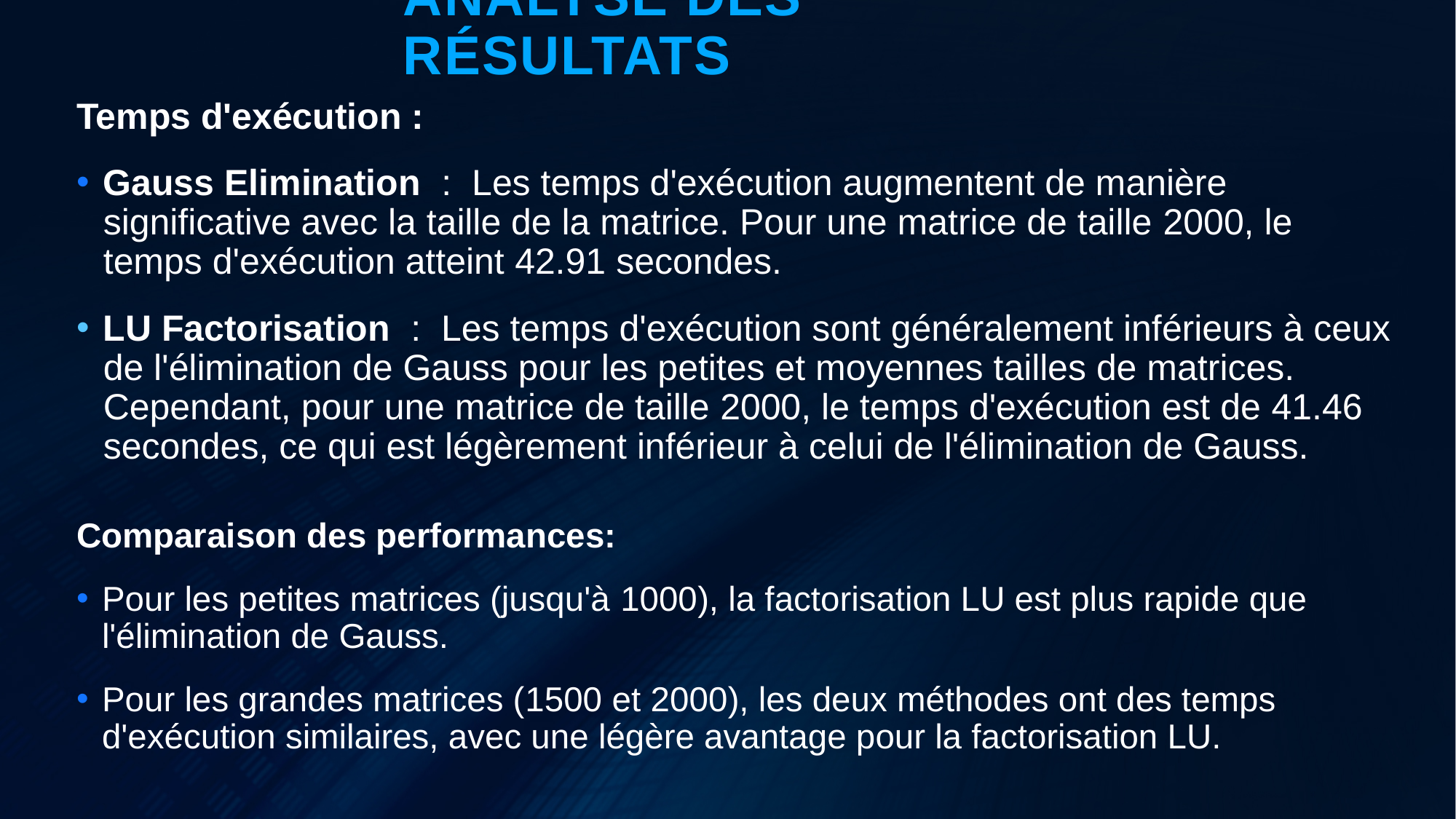

ANALYSE DES RÉSULTATS
Temps d'exécution :
Gauss Elimination  :  Les temps d'exécution augmentent de manière significative avec la taille de la matrice. Pour une matrice de taille 2000, le temps d'exécution atteint 42.91 secondes.
LU Factorisation  :  Les temps d'exécution sont généralement inférieurs à ceux de l'élimination de Gauss pour les petites et moyennes tailles de matrices. Cependant, pour une matrice de taille 2000, le temps d'exécution est de 41.46 secondes, ce qui est légèrement inférieur à celui de l'élimination de Gauss.

Comparaison des performances:
Pour les petites matrices (jusqu'à 1000), la factorisation LU est plus rapide que l'élimination de Gauss.
Pour les grandes matrices (1500 et 2000), les deux méthodes ont des temps d'exécution similaires, avec une légère avantage pour la factorisation LU.